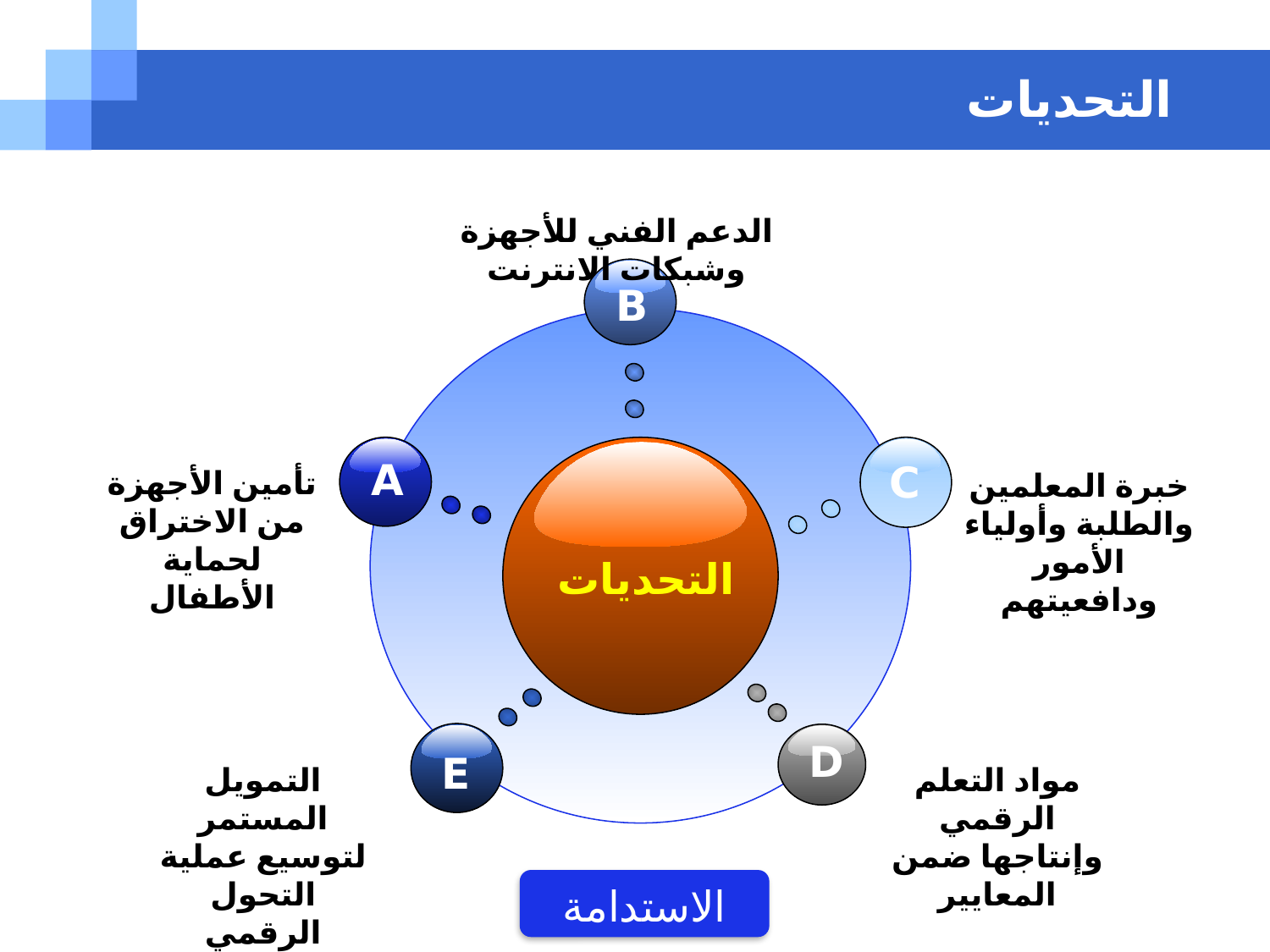

# التحديات
الدعم الفني للأجهزة وشبكات الانترنت

B

A

C
تأمين الأجهزة من الاختراق لحماية الأطفال
خبرة المعلمين والطلبة وأولياء الأمور ودافعيتهم

التحديات

E

D
التمويل المستمر لتوسيع عملية التحول الرقمي
مواد التعلم الرقمي وإنتاجها ضمن المعايير
الاستدامة